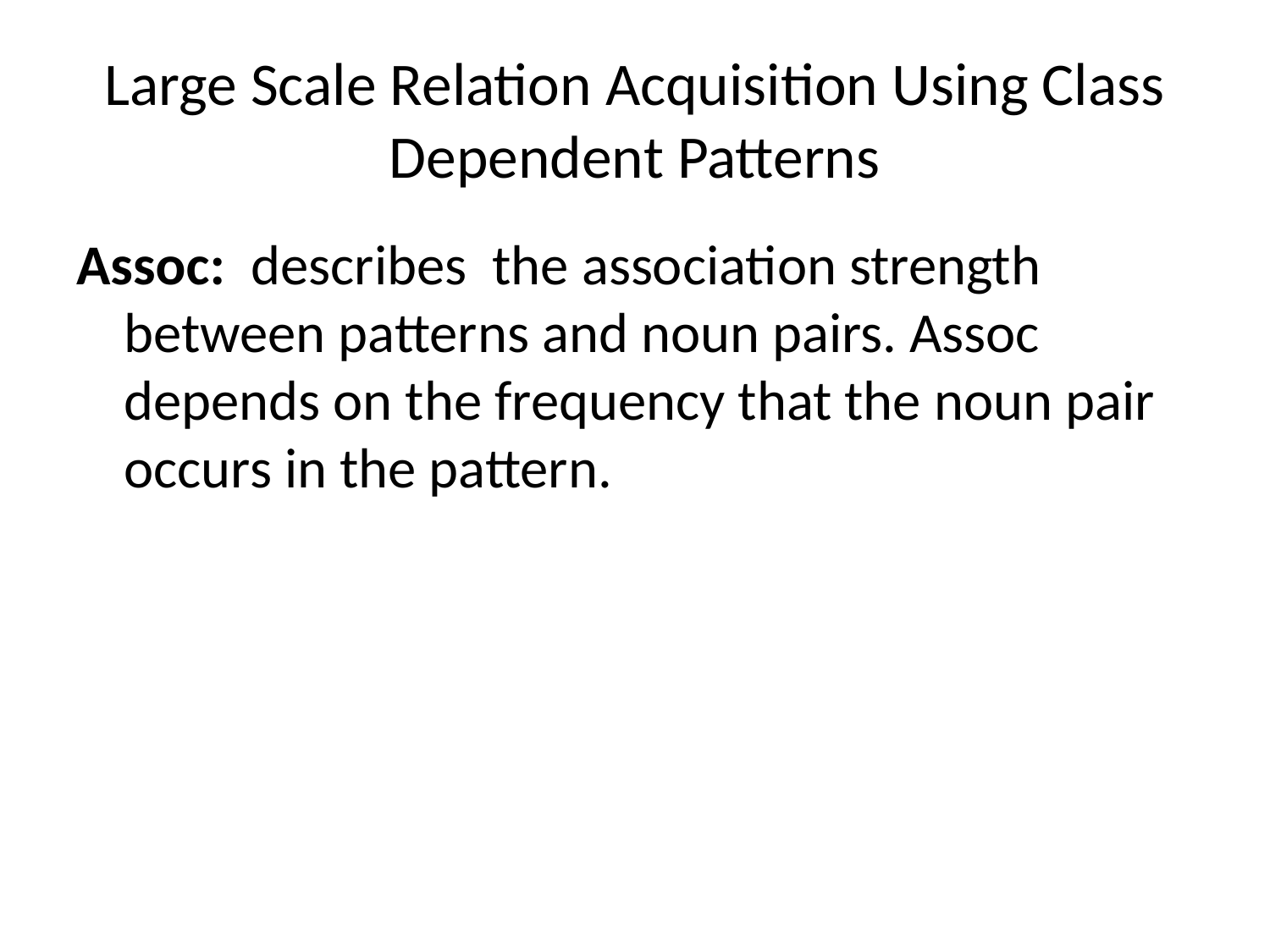

# Large Scale Relation Acquisition Using Class Dependent Patterns
Assoc:  describes  the association strength between patterns and noun pairs. Assoc depends on the frequency that the noun pair occurs in the pattern.